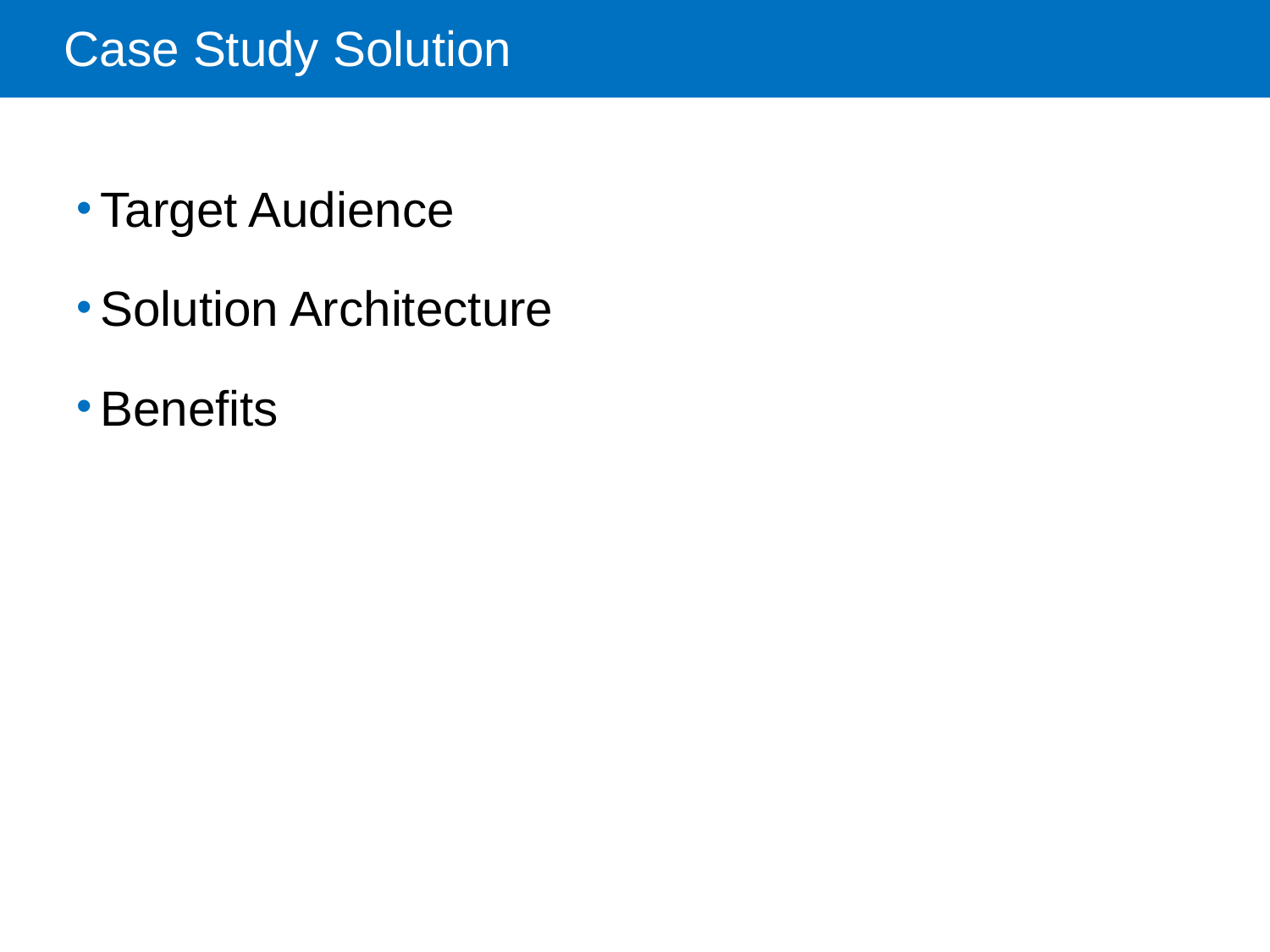

# Case Study Solution
Target Audience
Solution Architecture
Benefits